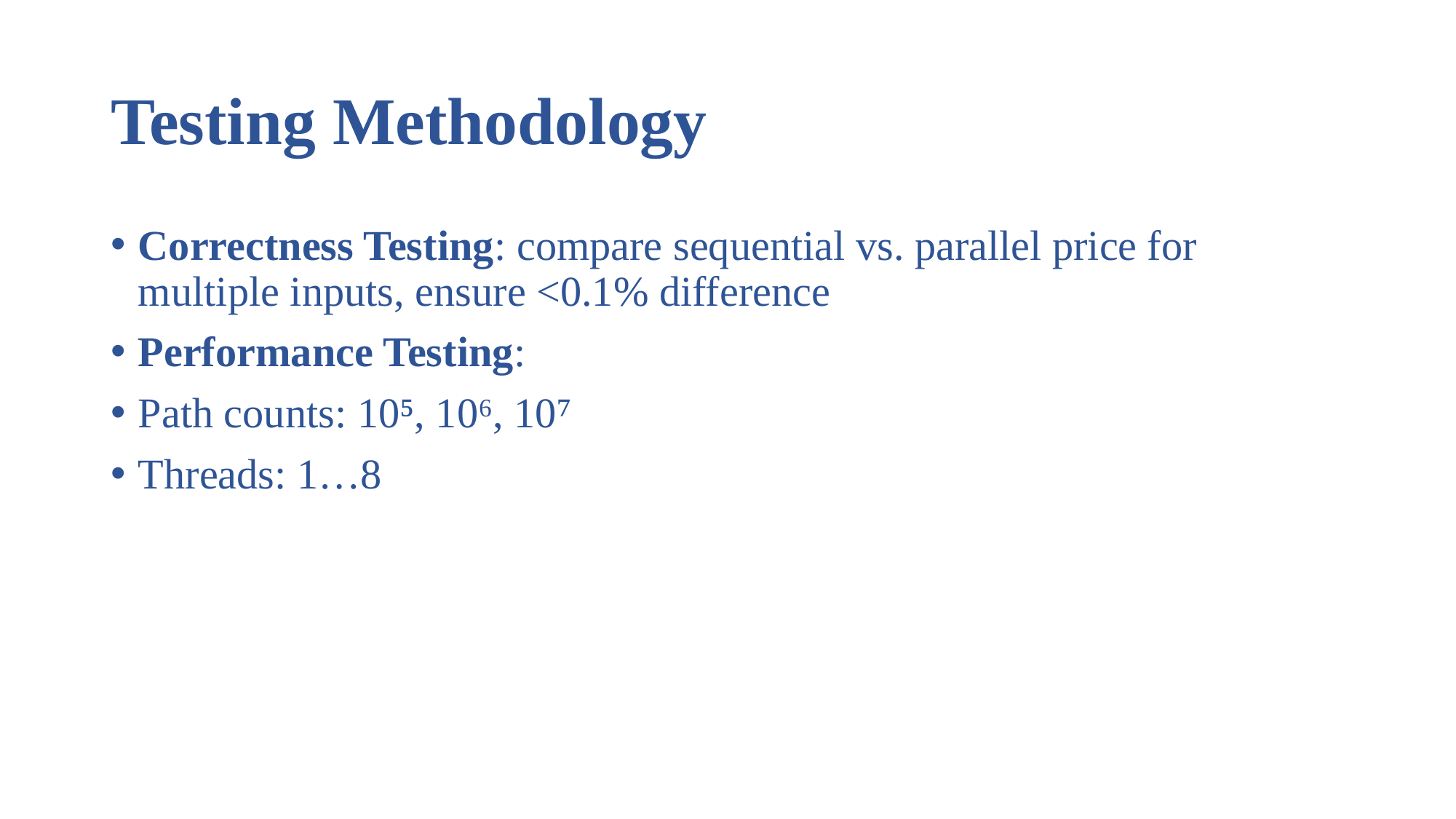

# Testing Methodology
Correctness Testing: compare sequential vs. parallel price for multiple inputs, ensure <0.1% difference
Performance Testing:
Path counts: 10⁵, 10⁶, 10⁷
Threads: 1…8